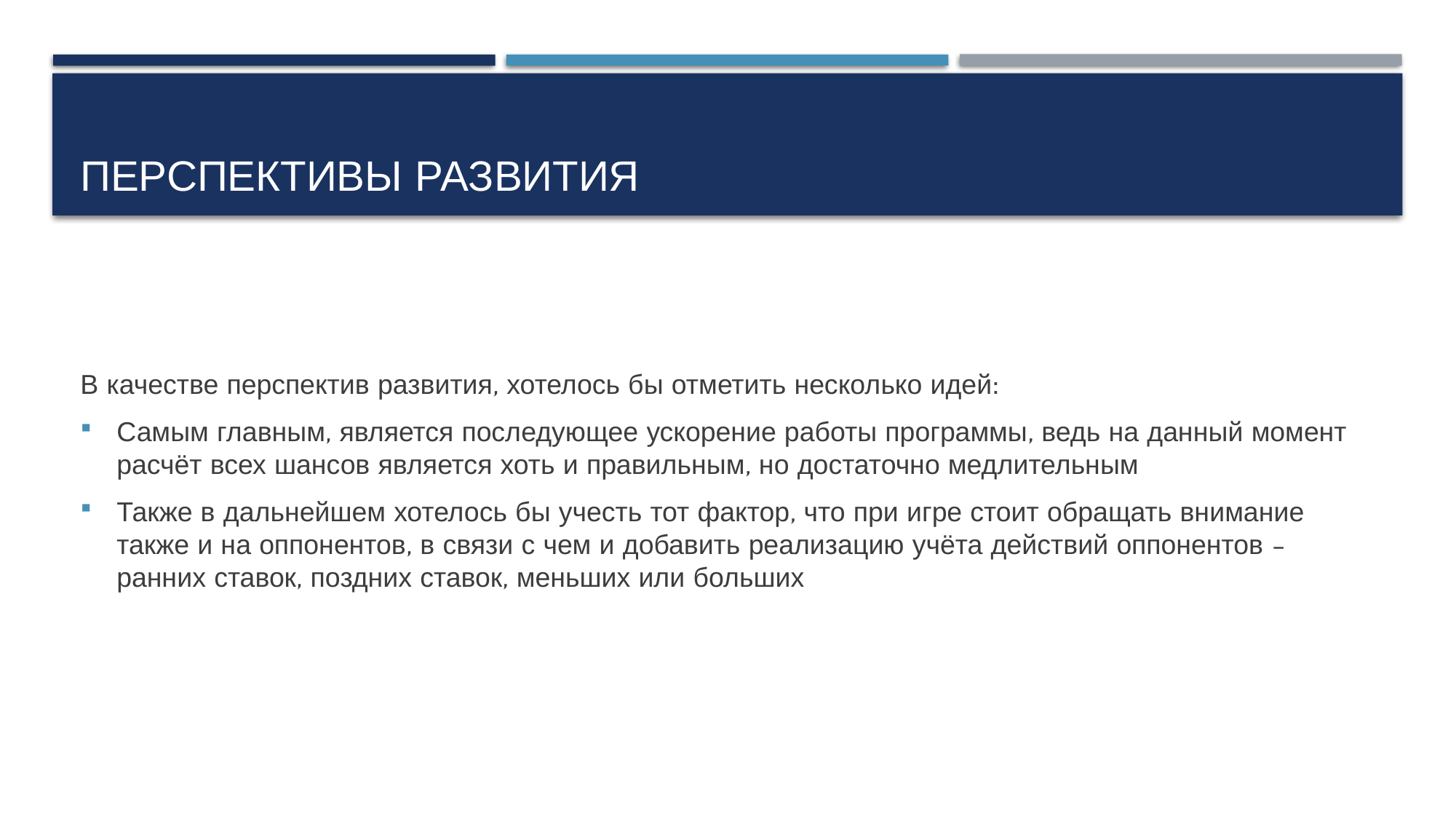

# Перспективы развития
В качестве перспектив развития, хотелось бы отметить несколько идей:
Самым главным, является последующее ускорение работы программы, ведь на данный момент расчёт всех шансов является хоть и правильным, но достаточно медлительным
Также в дальнейшем хотелось бы учесть тот фактор, что при игре стоит обращать внимание также и на оппонентов, в связи с чем и добавить реализацию учёта действий оппонентов – ранних ставок, поздних ставок, меньших или больших